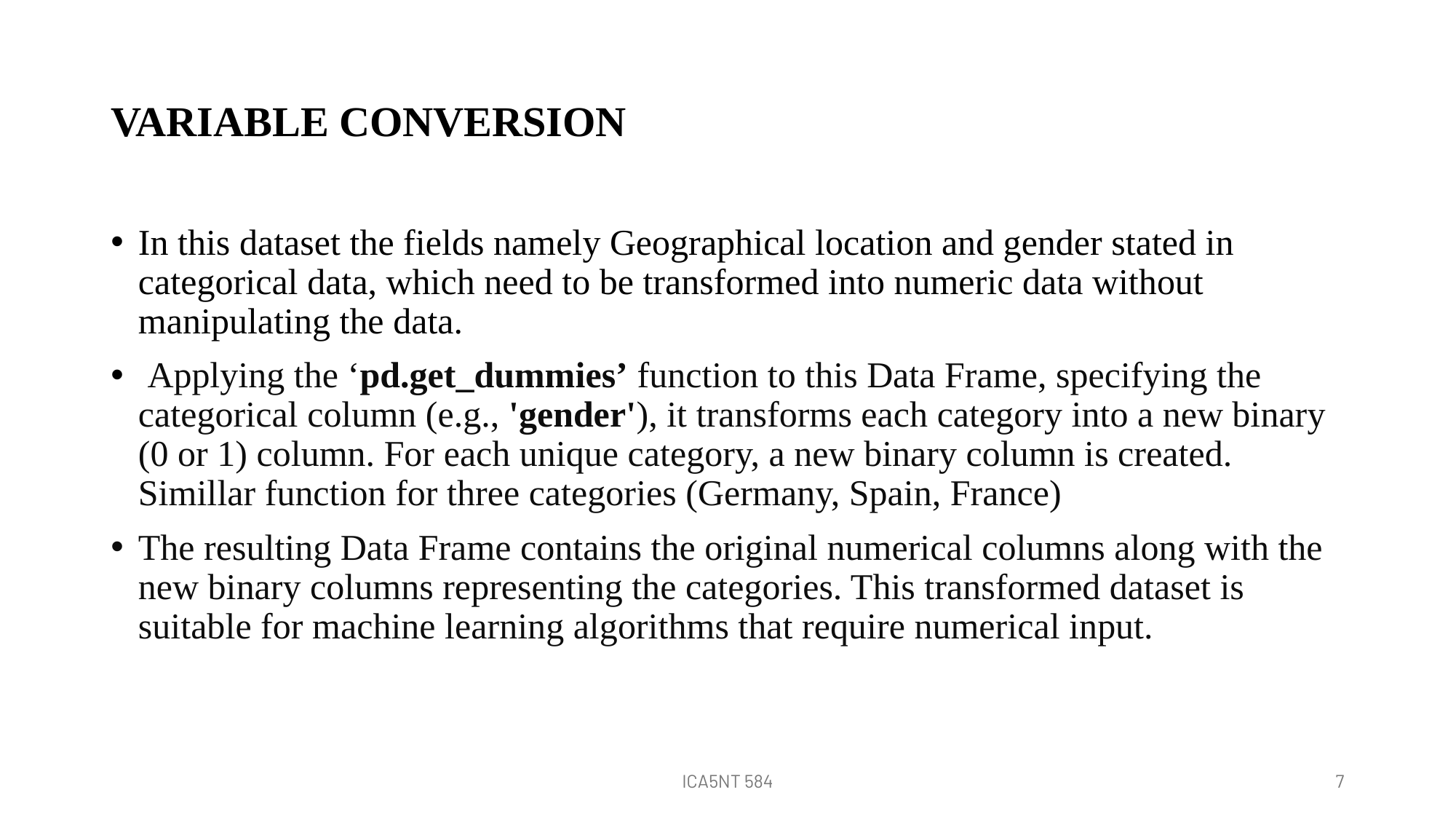

# VARIABLE CONVERSION
In this dataset the fields namely Geographical location and gender stated in categorical data, which need to be transformed into numeric data without manipulating the data.
 Applying the ‘pd.get_dummies’ function to this Data Frame, specifying the categorical column (e.g., 'gender'), it transforms each category into a new binary (0 or 1) column. For each unique category, a new binary column is created. Simillar function for three categories (Germany, Spain, France)
The resulting Data Frame contains the original numerical columns along with the new binary columns representing the categories. This transformed dataset is suitable for machine learning algorithms that require numerical input.

ICA5NT 584
7